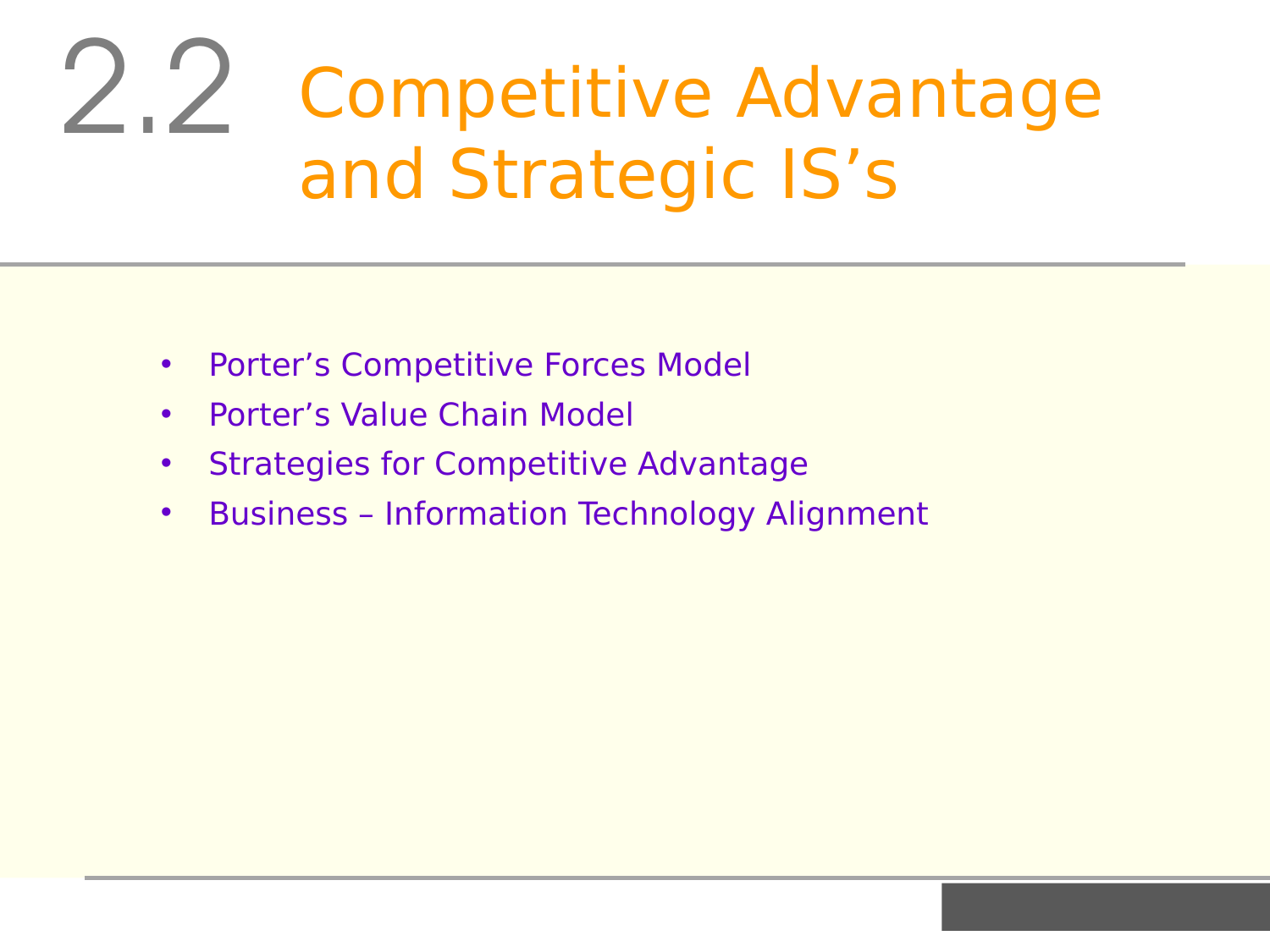

2.2
Competitive Advantage and Strategic IS’s
Porter’s Competitive Forces Model
Porter’s Value Chain Model
Strategies for Competitive Advantage
Business – Information Technology Alignment